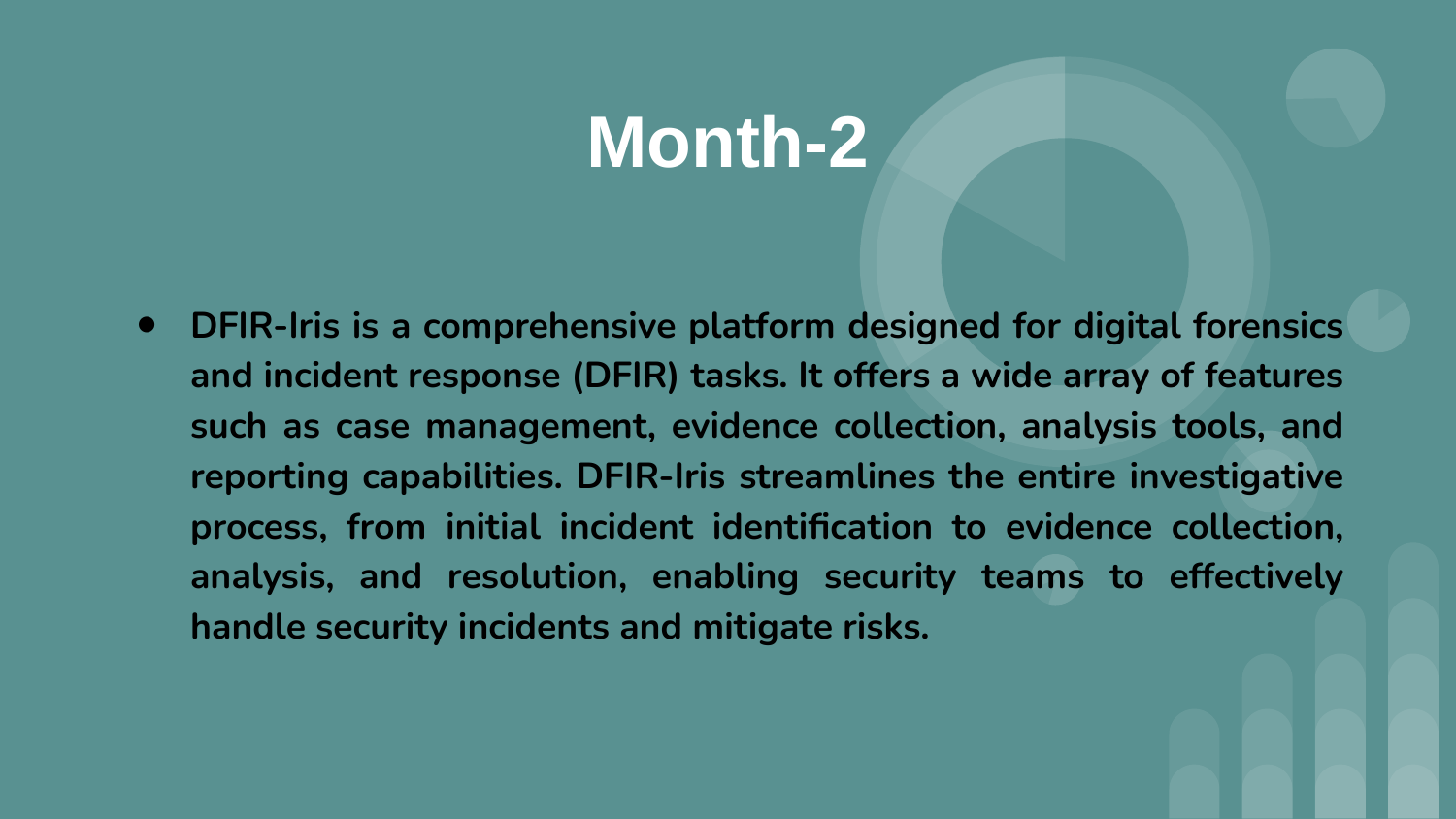

Month-2
DFIR-Iris is a comprehensive platform designed for digital forensics and incident response (DFIR) tasks. It offers a wide array of features such as case management, evidence collection, analysis tools, and reporting capabilities. DFIR-Iris streamlines the entire investigative process, from initial incident identification to evidence collection, analysis, and resolution, enabling security teams to effectively handle security incidents and mitigate risks.